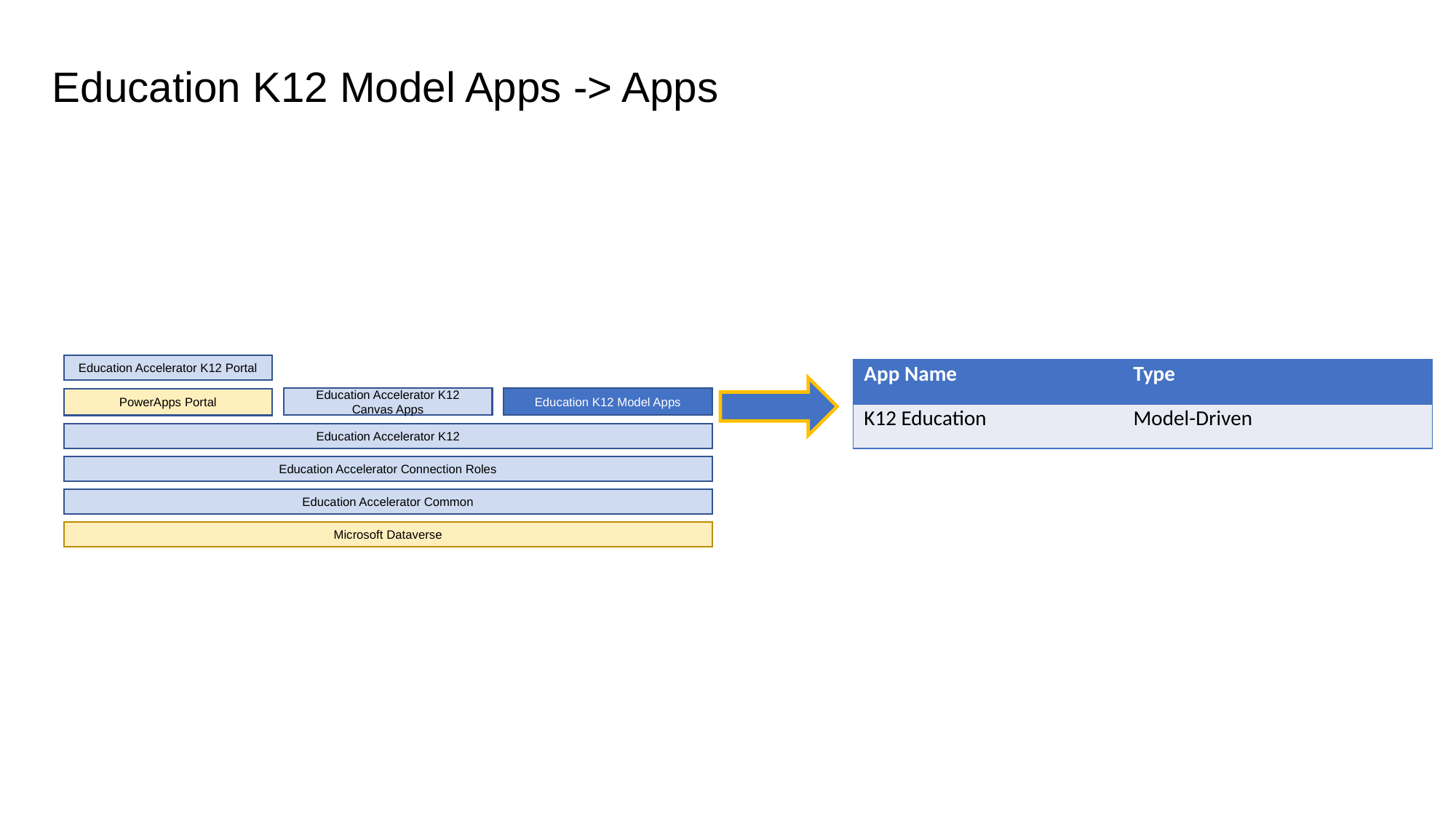

Education K12 Model Apps -> Apps
Education Accelerator K12 Portal
Education K12 Model Apps
Education Accelerator K12 Canvas Apps
PowerApps Portal
Education Accelerator K12
Education Accelerator Connection Roles
Education Accelerator Common
Microsoft Dataverse
| App Name | Type |
| --- | --- |
| K12 Education | Model-Driven |